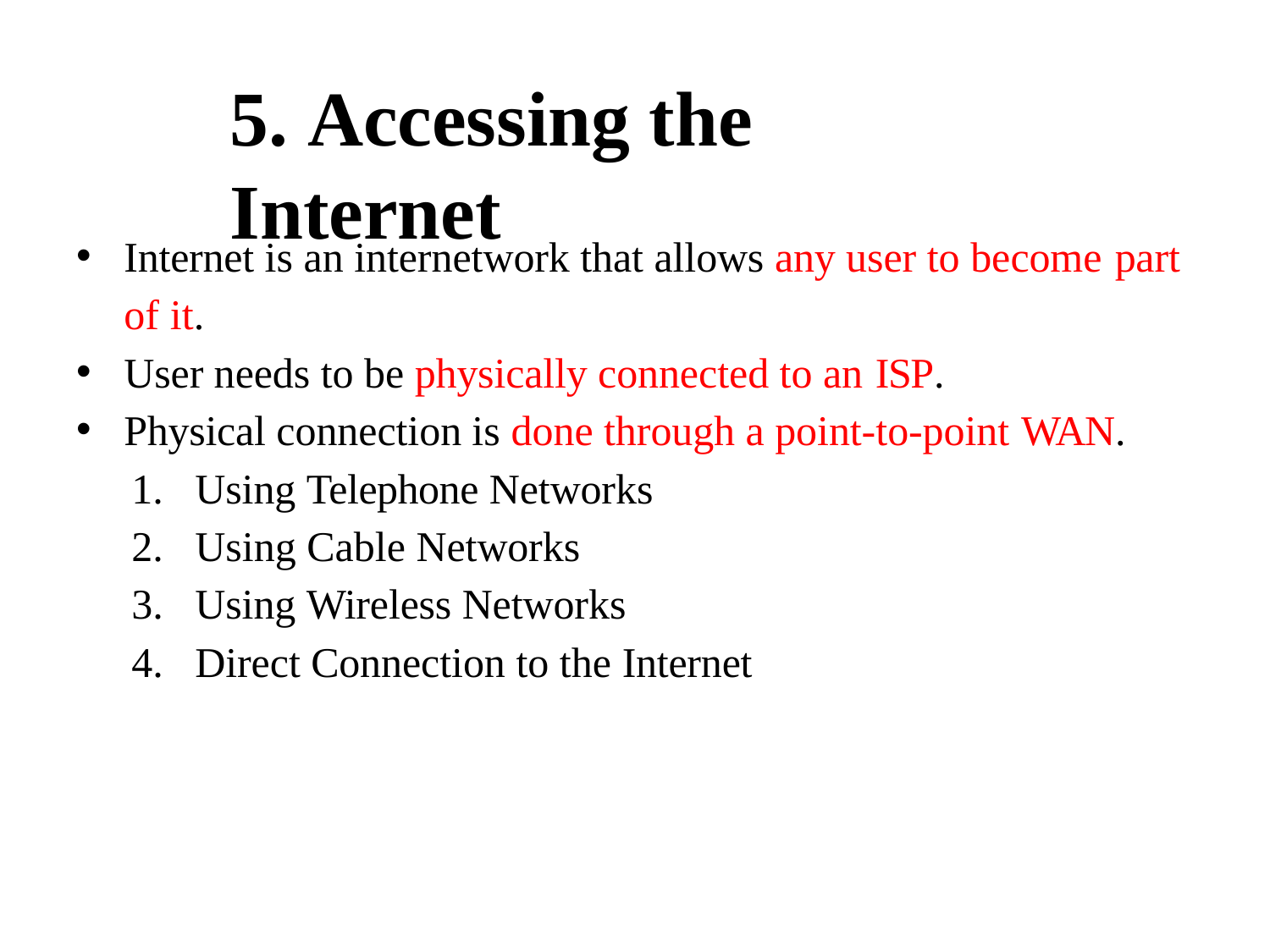

# 5. Accessing the Internet
Internet is an internetwork that allows any user to become part
of it.
User needs to be physically connected to an ISP.
Physical connection is done through a point-to-point WAN.
Using Telephone Networks
Using Cable Networks
Using Wireless Networks
Direct Connection to the Internet